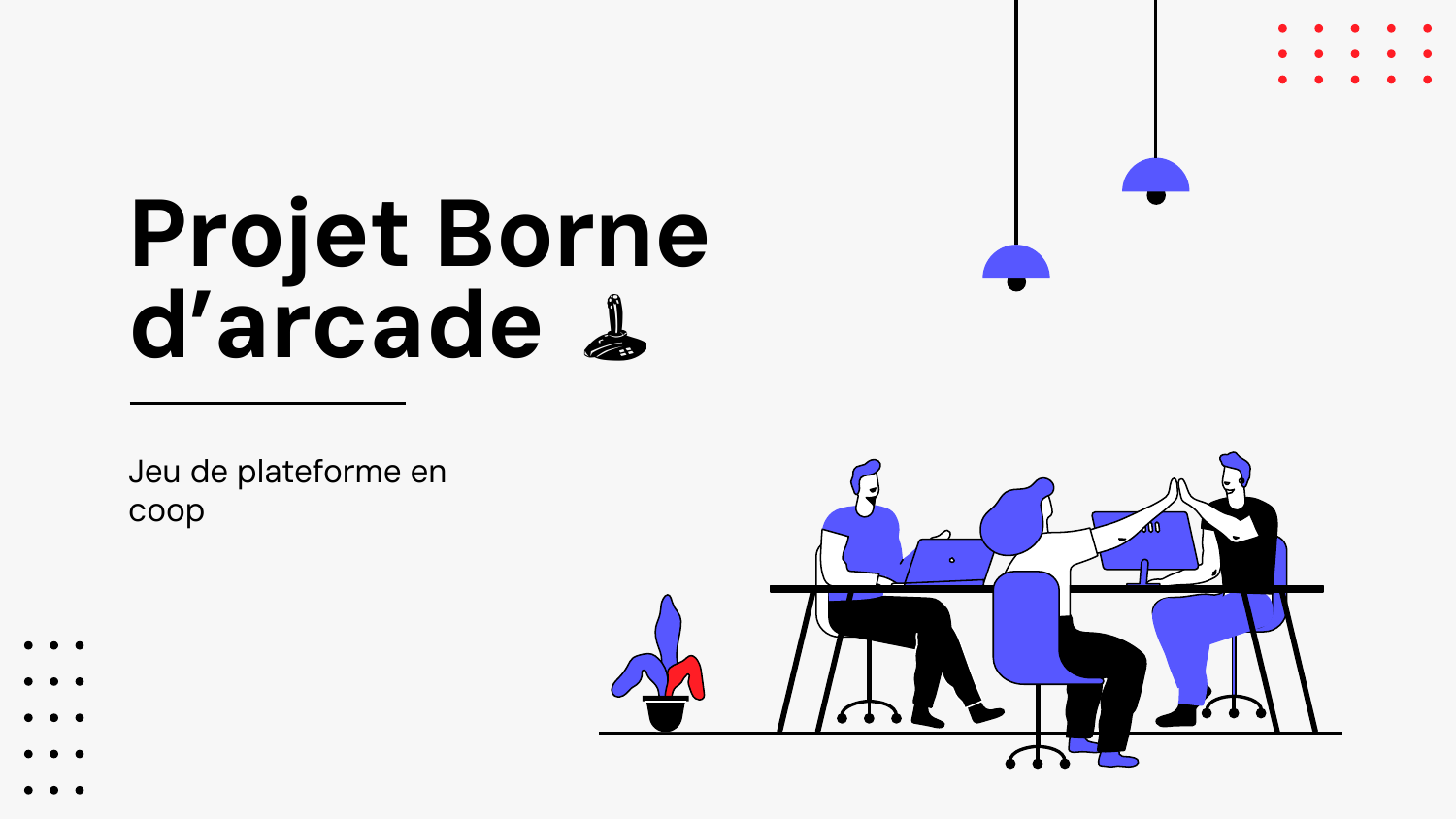

# Projet Borne d’arcade 🕹️
Jeu de plateforme en coop